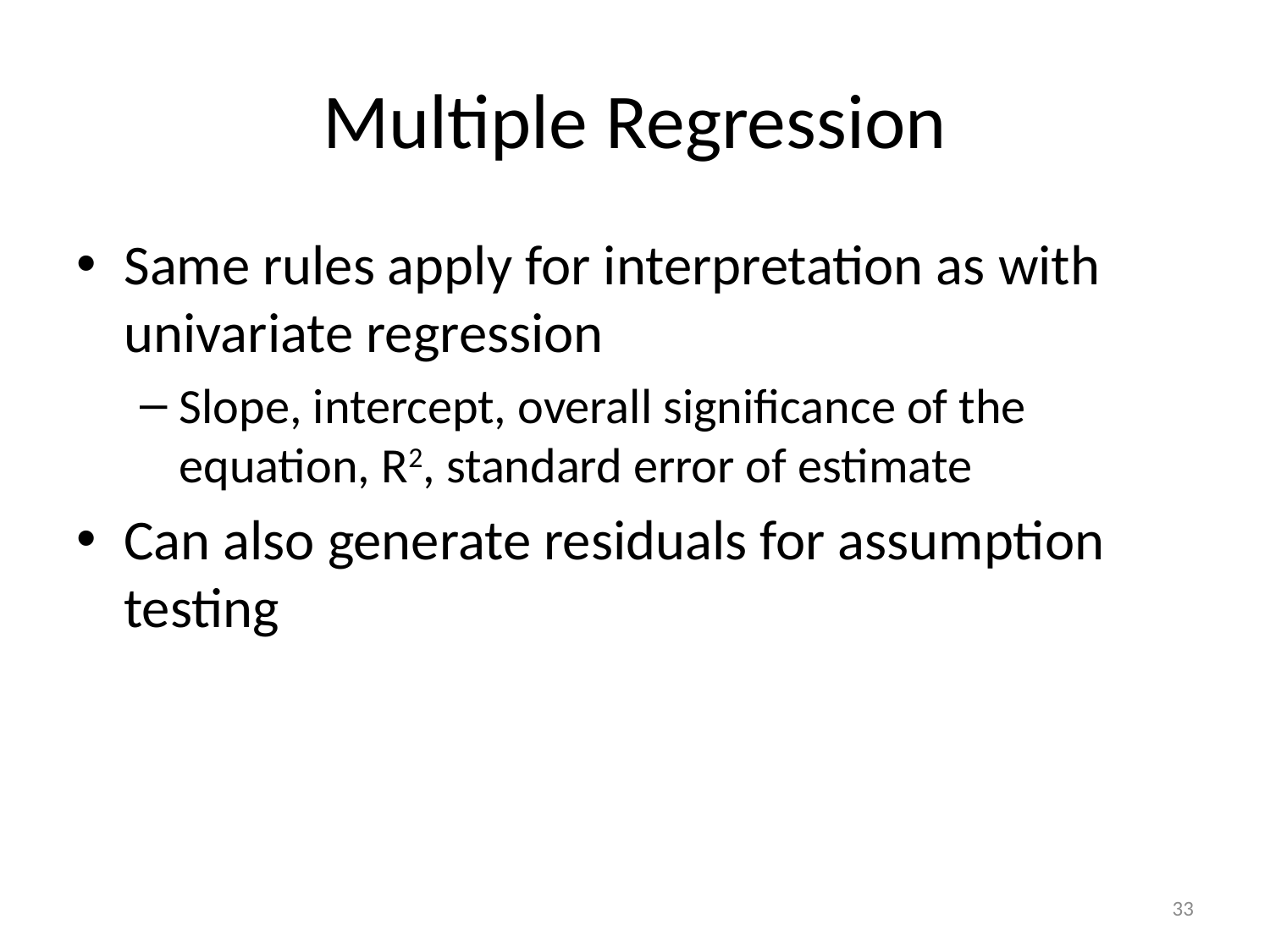

# Multiple Regression
Same rules apply for interpretation as with univariate regression
Slope, intercept, overall significance of the equation, R2, standard error of estimate
Can also generate residuals for assumption testing
33